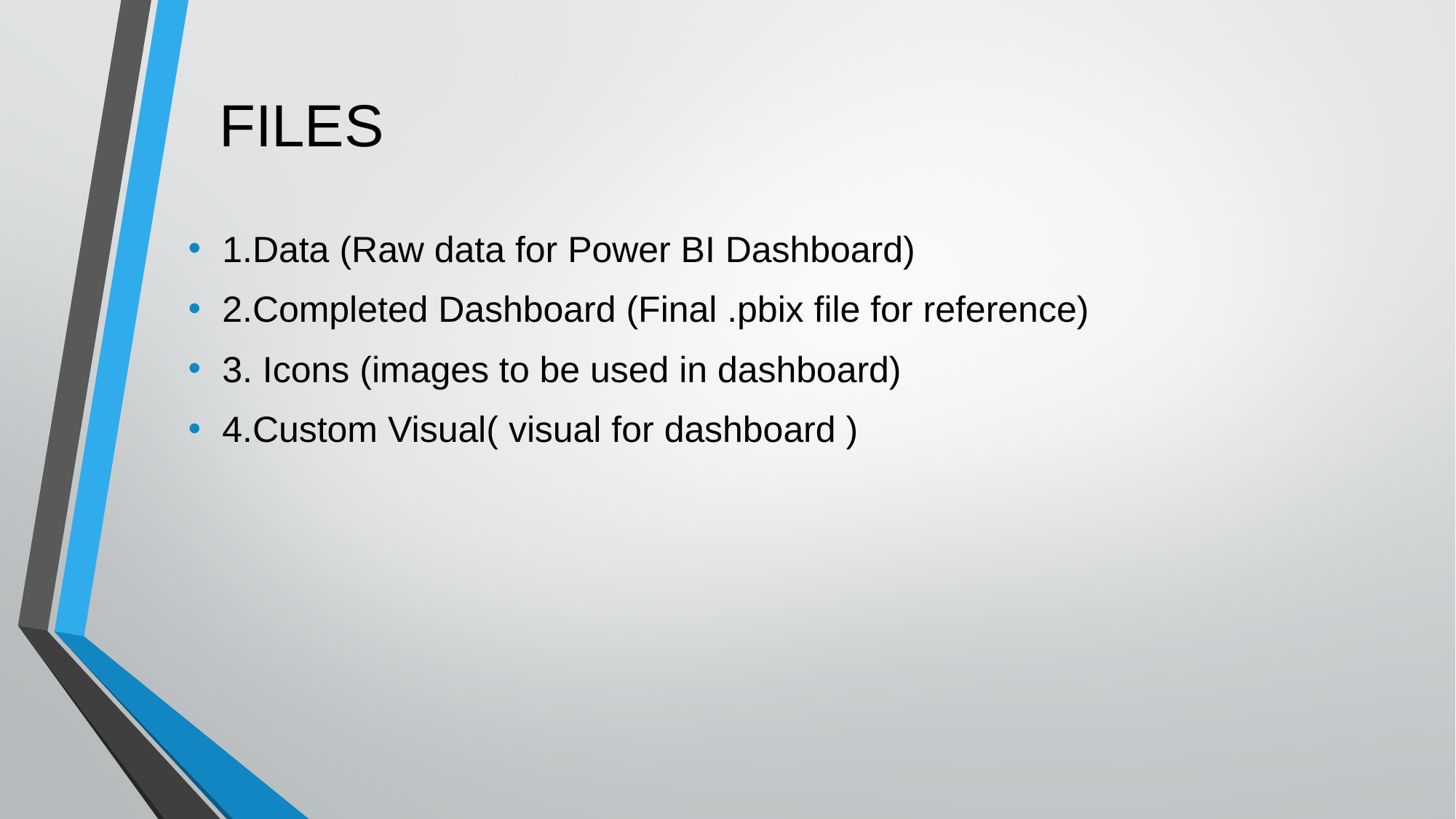

# FILES
1.Data (Raw data for Power BI Dashboard)
2.Completed Dashboard (Final .pbix file for reference)
3. Icons (images to be used in dashboard)
4.Custom Visual( visual for dashboard )